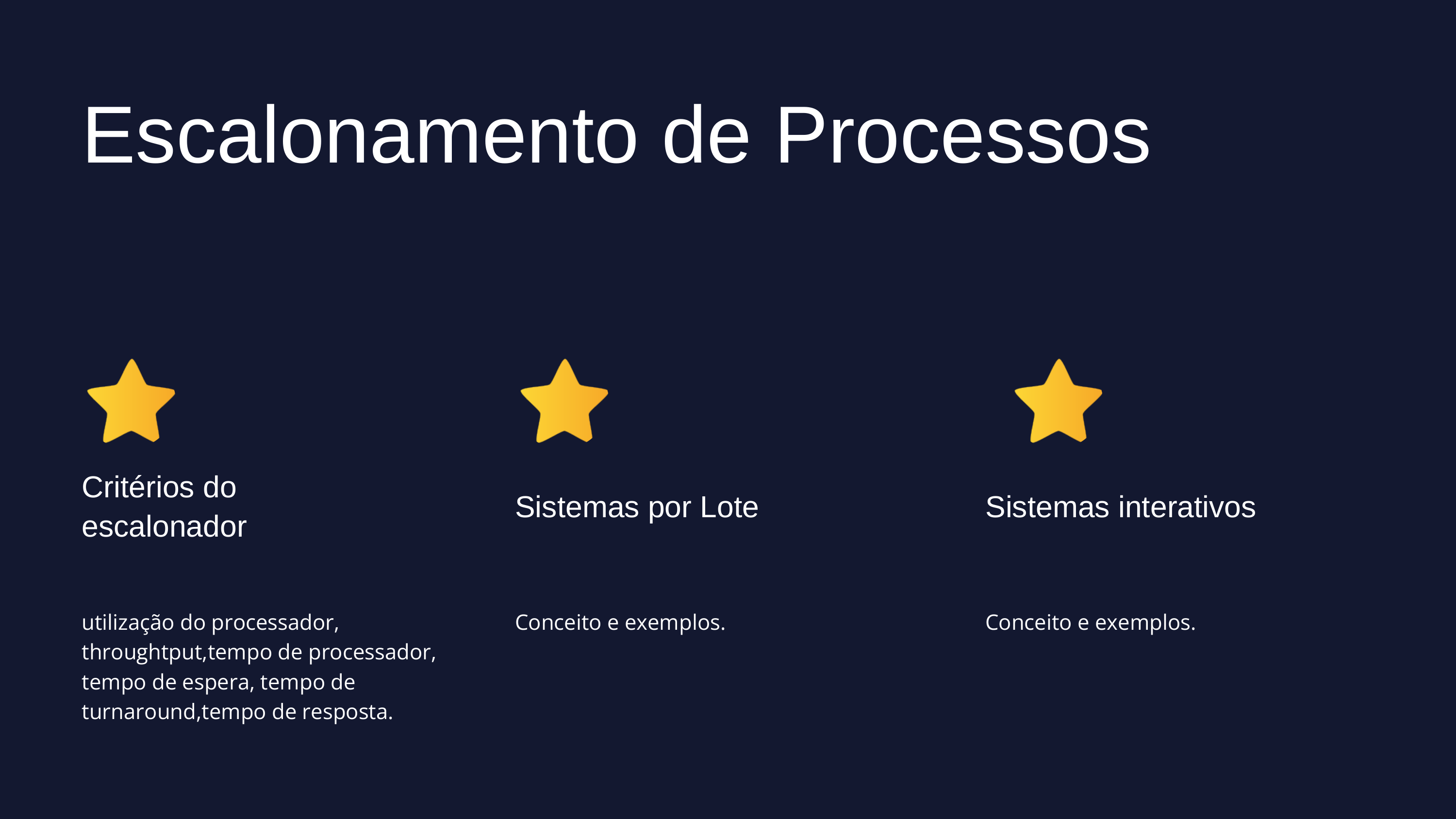

Escalonamento de Processos

Critérios do escalonador
Sistemas por Lote
Sistemas interativos
utilização do processador, throughtput,tempo de processador, tempo de espera, tempo de turnaround,tempo de resposta.
Conceito e exemplos.
Conceito e exemplos.